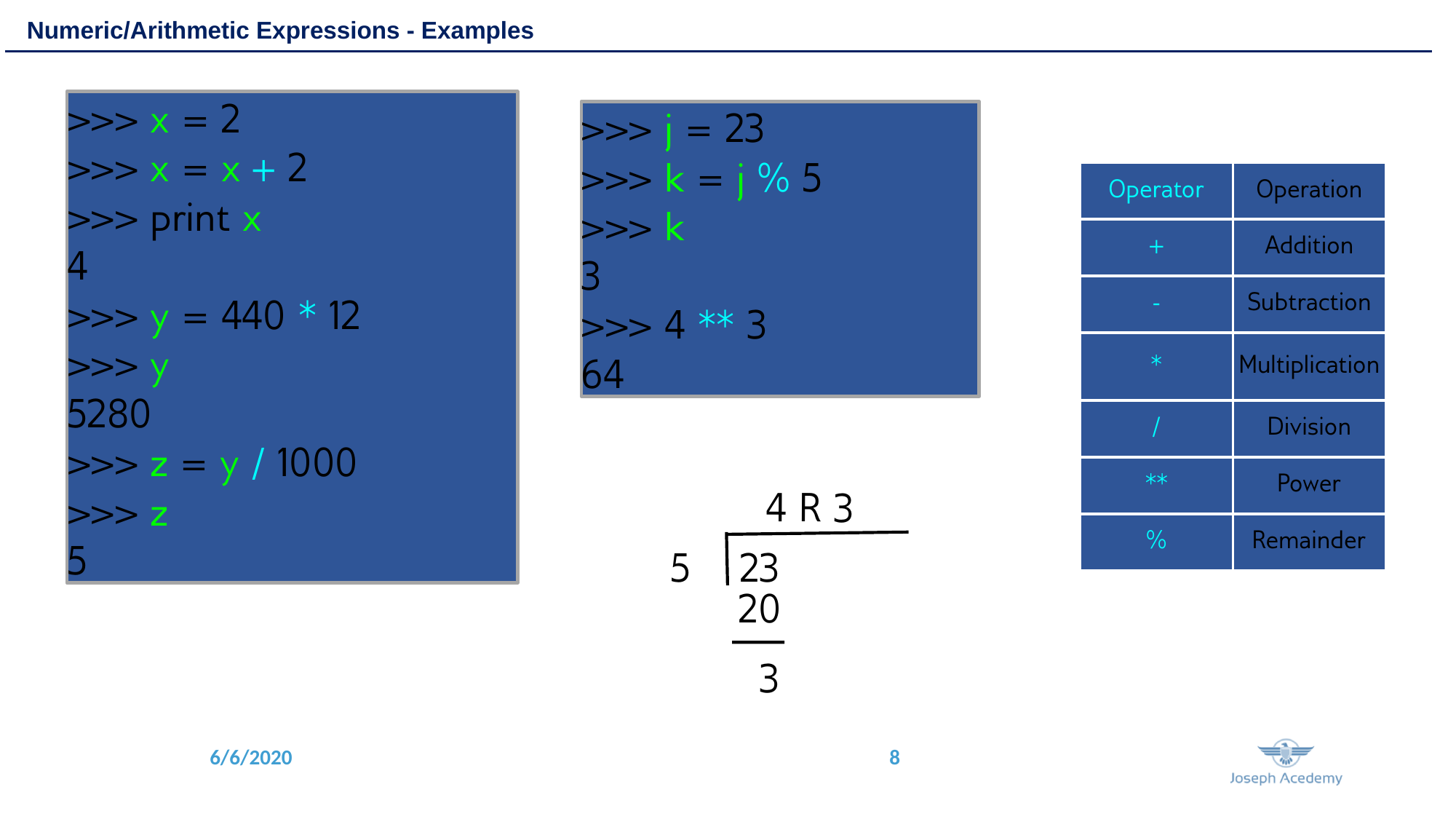

Numeric/Arithmetic Expressions - Examples
>>> x = 2
>>> x = x + 2
>>> print x
4
>>> y = 440 * 12
>>> y
5280
>>> z = y / 1000
>>> z
5
>>> j = 23
>>> k = j % 5
>>> k
3
>>> 4 ** 3
64
| Operator | Operation |
| --- | --- |
| + | Addition |
| - | Subtraction |
| \* | Multiplication |
| / | Division |
| \*\* | Power |
| % | Remainder |
4 R 3

5
23
20

3